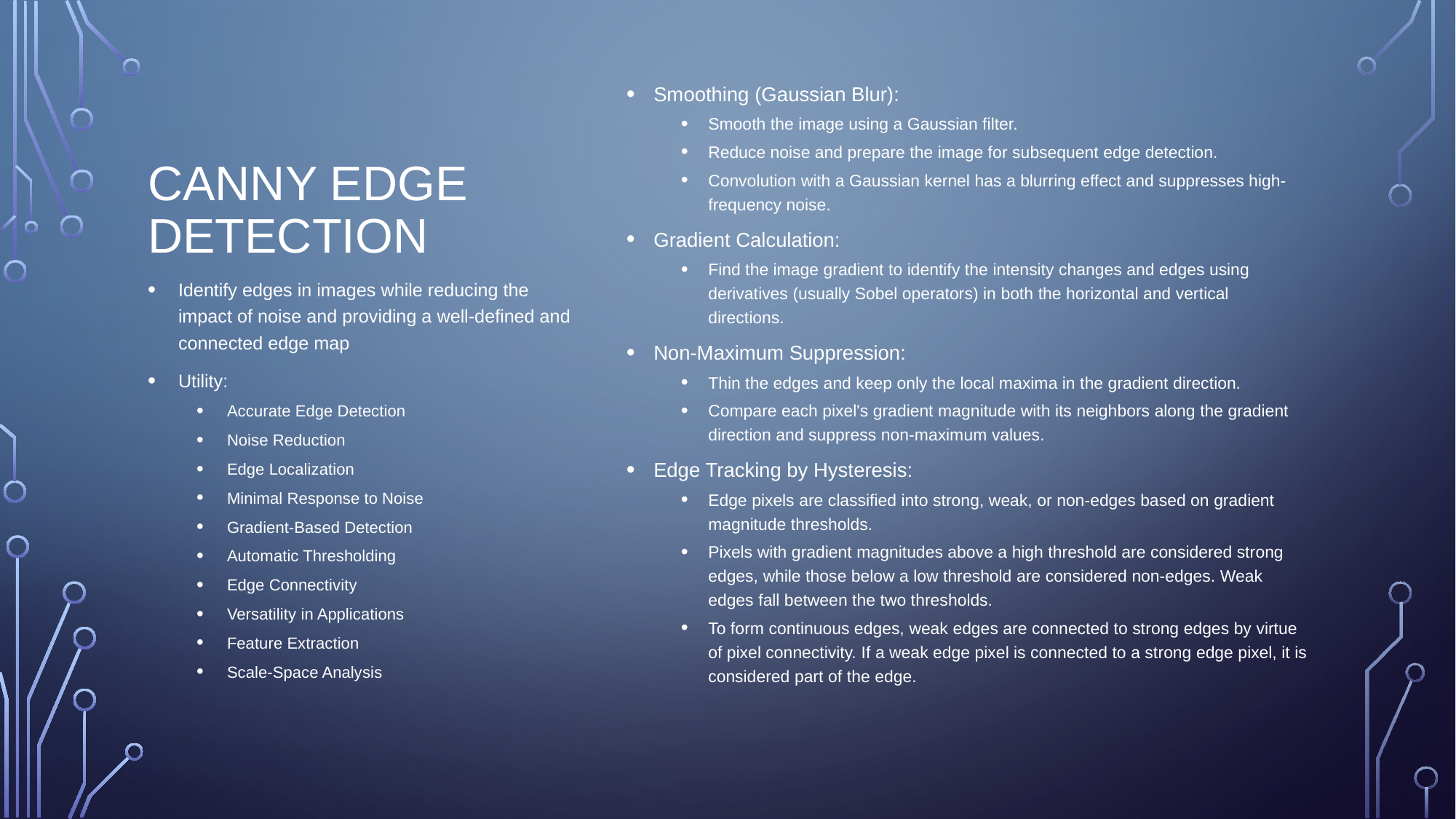

Smoothing (Gaussian Blur):
Smooth the image using a Gaussian filter.
Reduce noise and prepare the image for subsequent edge detection.
Convolution with a Gaussian kernel has a blurring effect and suppresses high-frequency noise.
Gradient Calculation:
Find the image gradient to identify the intensity changes and edges using derivatives (usually Sobel operators) in both the horizontal and vertical directions.
Non-Maximum Suppression:
Thin the edges and keep only the local maxima in the gradient direction.
Compare each pixel's gradient magnitude with its neighbors along the gradient direction and suppress non-maximum values.
Edge Tracking by Hysteresis:
Edge pixels are classified into strong, weak, or non-edges based on gradient magnitude thresholds.
Pixels with gradient magnitudes above a high threshold are considered strong edges, while those below a low threshold are considered non-edges. Weak edges fall between the two thresholds.
To form continuous edges, weak edges are connected to strong edges by virtue of pixel connectivity. If a weak edge pixel is connected to a strong edge pixel, it is considered part of the edge.
# Canny edge detection
Identify edges in images while reducing the impact of noise and providing a well-defined and connected edge map
Utility:
Accurate Edge Detection
Noise Reduction
Edge Localization
Minimal Response to Noise
Gradient-Based Detection
Automatic Thresholding
Edge Connectivity
Versatility in Applications
Feature Extraction
Scale-Space Analysis